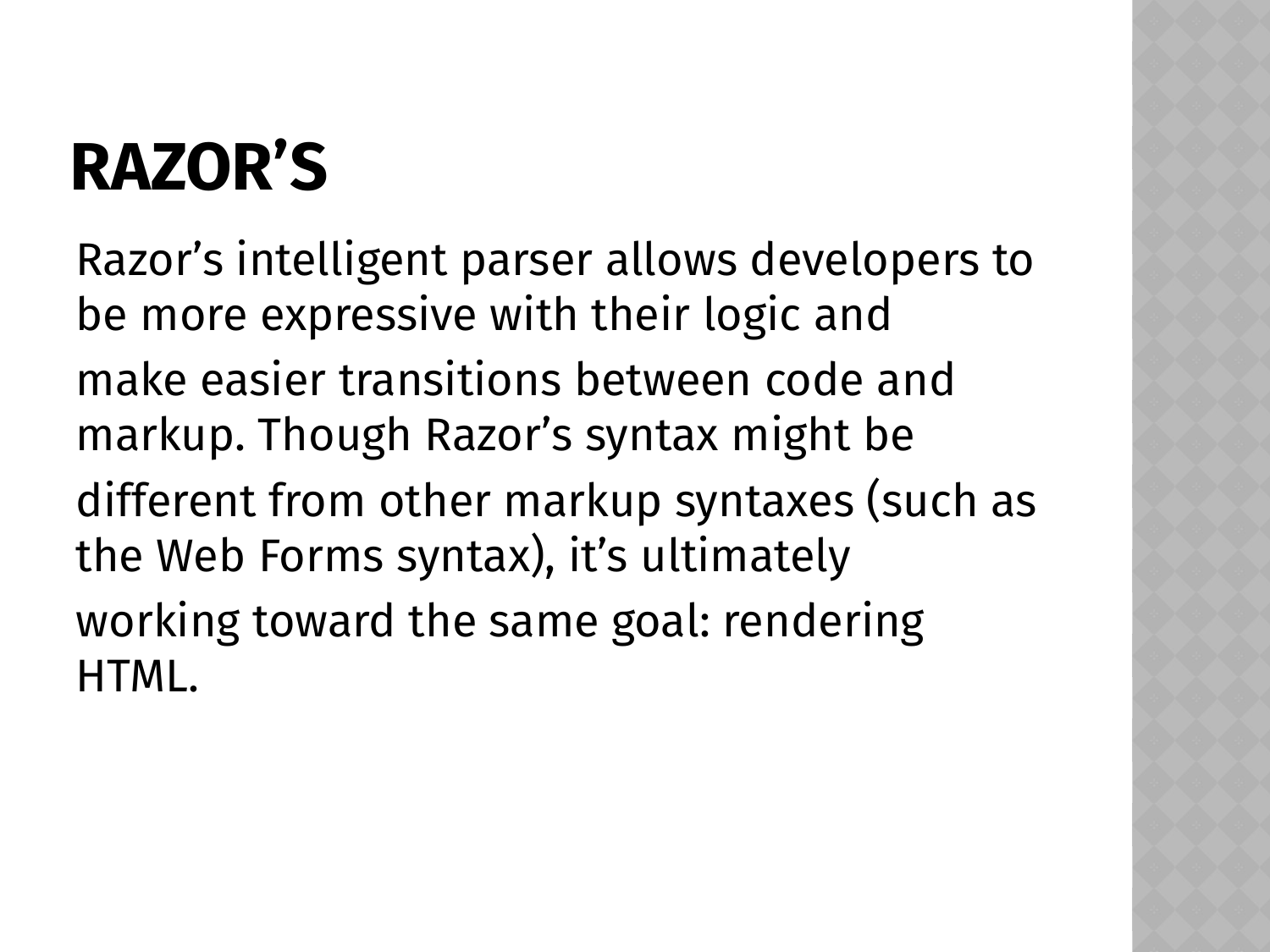

# Razor’s
Razor’s intelligent parser allows developers to be more expressive with their logic and
make easier transitions between code and markup. Though Razor’s syntax might be
different from other markup syntaxes (such as the Web Forms syntax), it’s ultimately
working toward the same goal: rendering HTML.